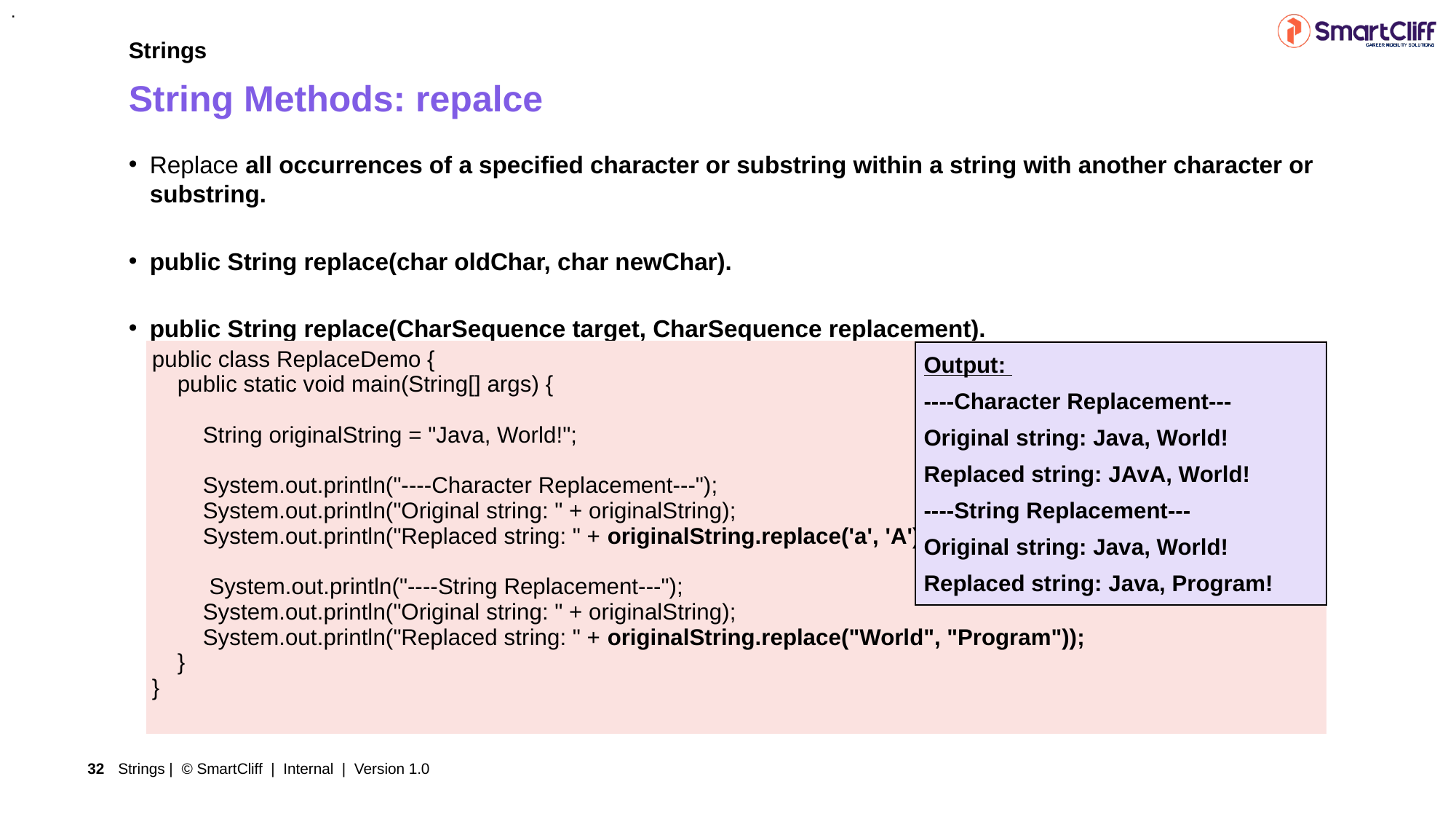

.

Strings
String Methods: repalce
Replace all occurrences of a specified character or substring within a string with another character or substring.
public String replace(char oldChar, char newChar).
public String replace(CharSequence target, CharSequence replacement).

| public class ReplaceDemo { public static void main(String[] args) { String originalString = "Java, World!"; System.out.println("----Character Replacement---"); System.out.println("Original string: " + originalString); System.out.println("Replaced string: " + originalString.replace('a', 'A')); System.out.println("----String Replacement---"); System.out.println("Original string: " + originalString); System.out.println("Replaced string: " + originalString.replace("World", "Program")); } } |
| --- |
Output:
----Character Replacement---
Original string: Java, World!
Replaced string: JAvA, World!
----String Replacement---
Original string: Java, World!
Replaced string: Java, Program!
Strings |  © SmartCliff  |  Internal  |  Version 1.0
32